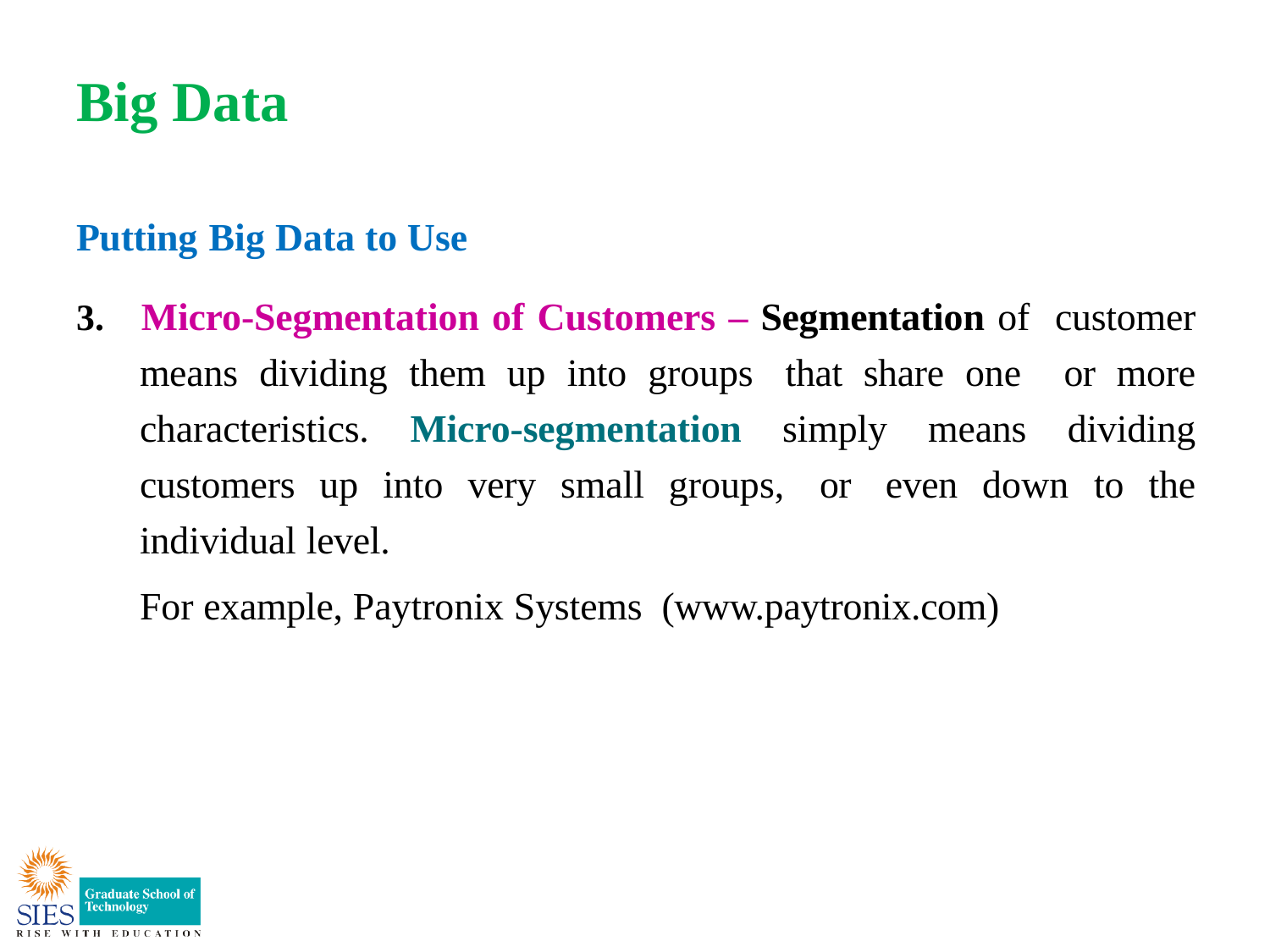

# Big Data
Putting Big Data to Use

3.   Micro-Segmentation of Customers – Segmentation of  customer means dividing them up into groups that share one  or more characteristics. Micro-segmentation simply means dividing customers up into very small groups, or even down to the individual level.
	For example, Paytronix Systems  (www.paytronix.com)